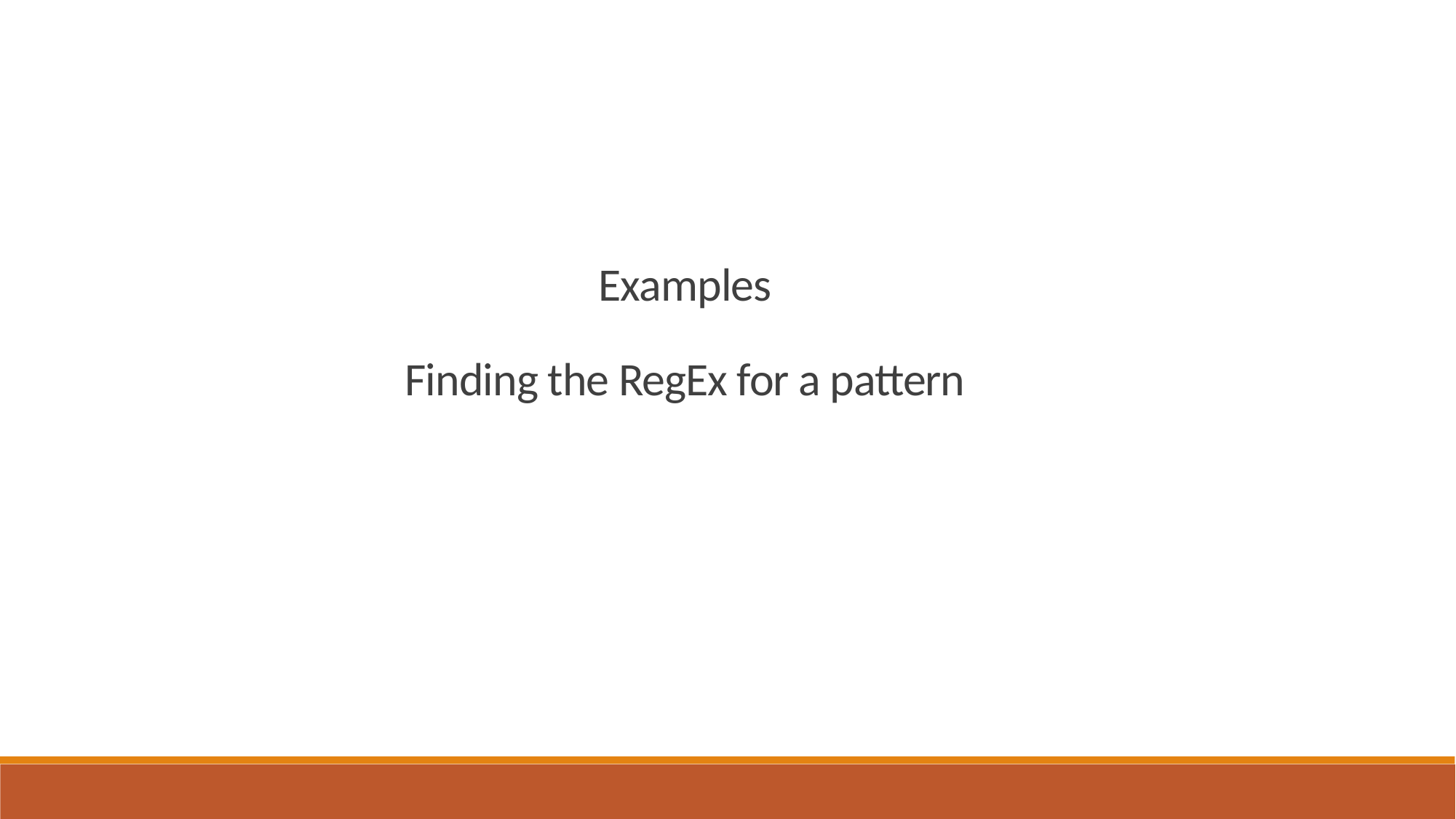

Examples
Finding the RegEx for a pattern